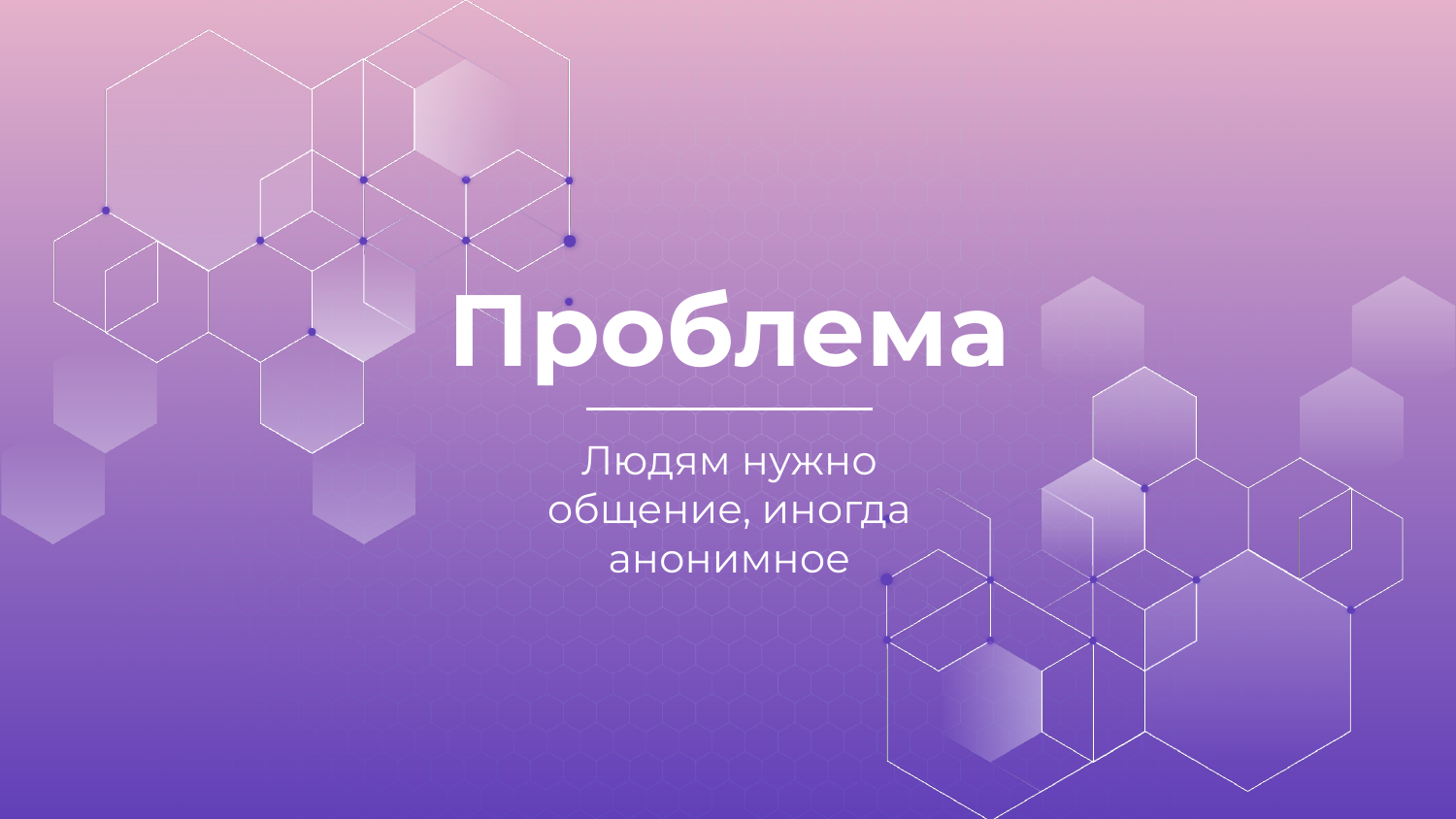

# Проблема
Людям нужно общение, иногда анонимное